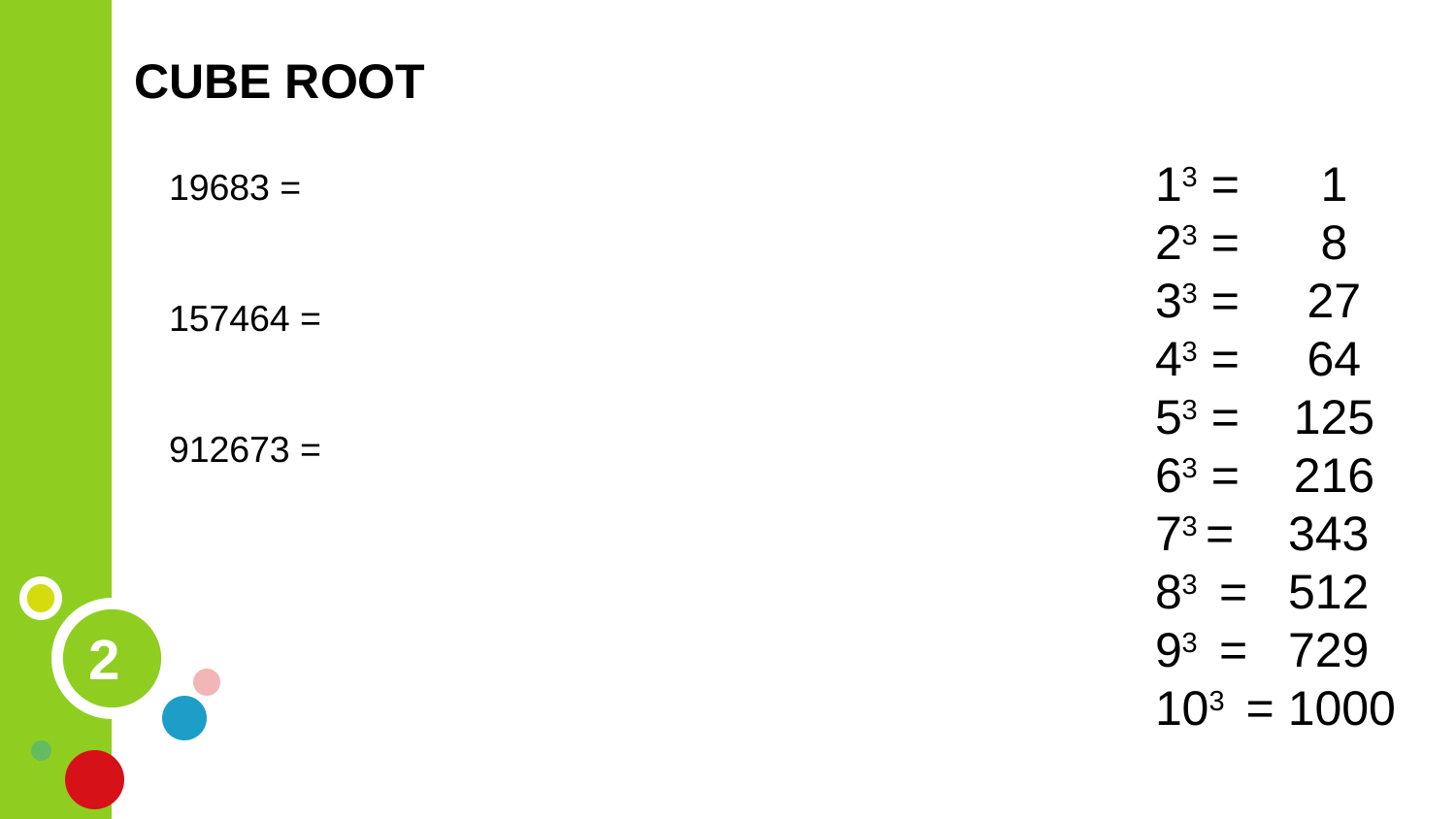

CUBE ROOT
13 =      1
23 =      8
33 =     27
43 =     64
53 =    125
63 =    216
73 =    343
83  =   512
93  =   729
103  = 1000
19683 =

157464 =

912673 =
2